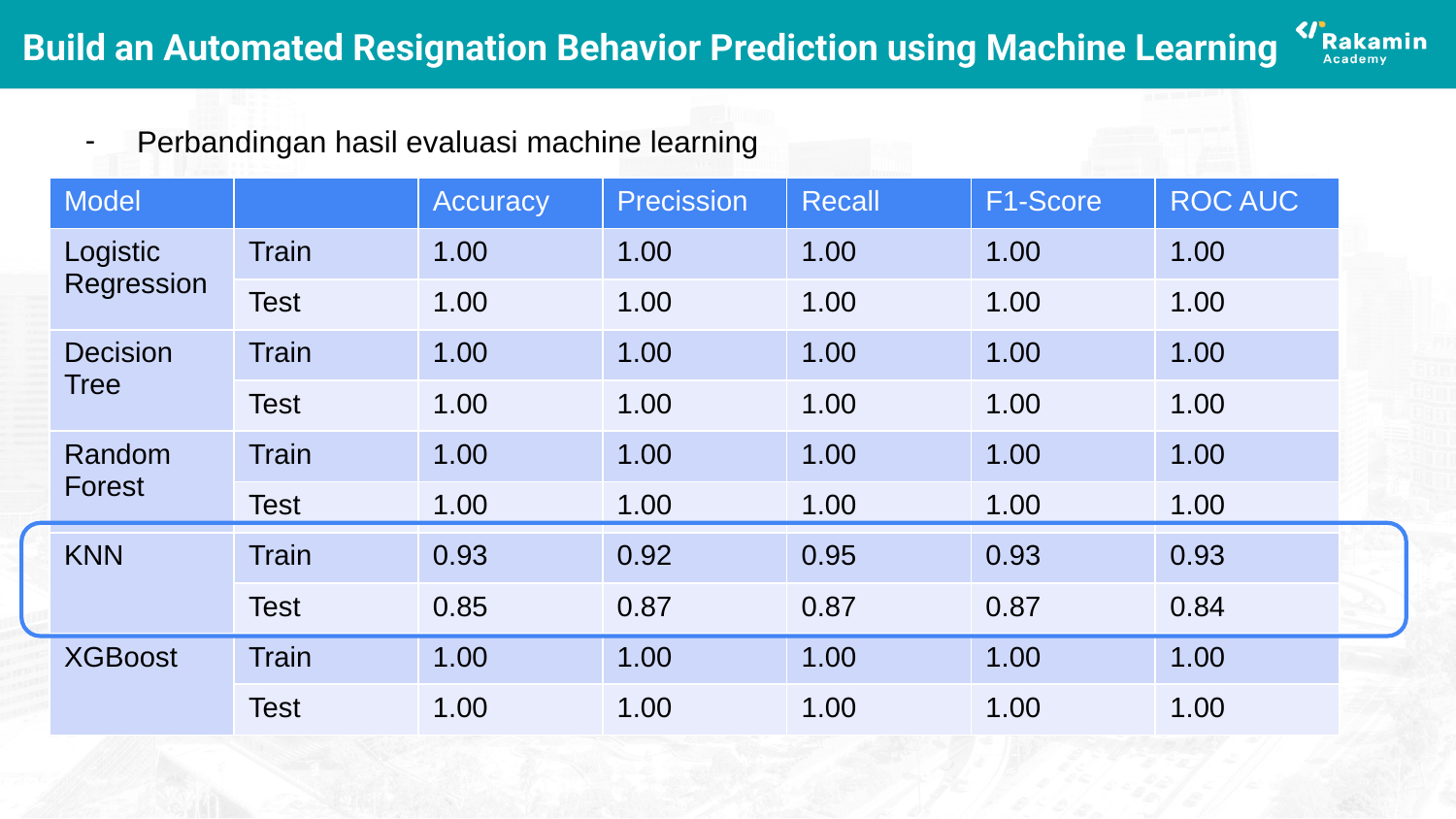

# Build an Automated Resignation Behavior Prediction using Machine Learning

Perbandingan hasil evaluasi machine learning

| Model |  | Accuracy | Precission | Recall | F1-Score | ROC AUC |
| --- | --- | --- | --- | --- | --- | --- |
| Logistic Regression | Train | 1.00 | 1.00 | 1.00 | 1.00 | 1.00 |
|  | Test | 1.00 | 1.00 | 1.00 | 1.00 | 1.00 |
| Decision Tree | Train | 1.00 | 1.00 | 1.00 | 1.00 | 1.00 |
|  | Test | 1.00 | 1.00 | 1.00 | 1.00 | 1.00 |
| Random Forest | Train | 1.00 | 1.00 | 1.00 | 1.00 | 1.00 |
|  | Test | 1.00 | 1.00 | 1.00 | 1.00 | 1.00 |
| KNN | Train | 0.93 | 0.92 | 0.95 | 0.93 | 0.93 |
|  | Test | 0.85 | 0.87 | 0.87 | 0.87 | 0.84 |
| XGBoost | Train | 1.00 | 1.00 | 1.00 | 1.00 | 1.00 |
|  | Test | 1.00 | 1.00 | 1.00 | 1.00 | 1.00 |